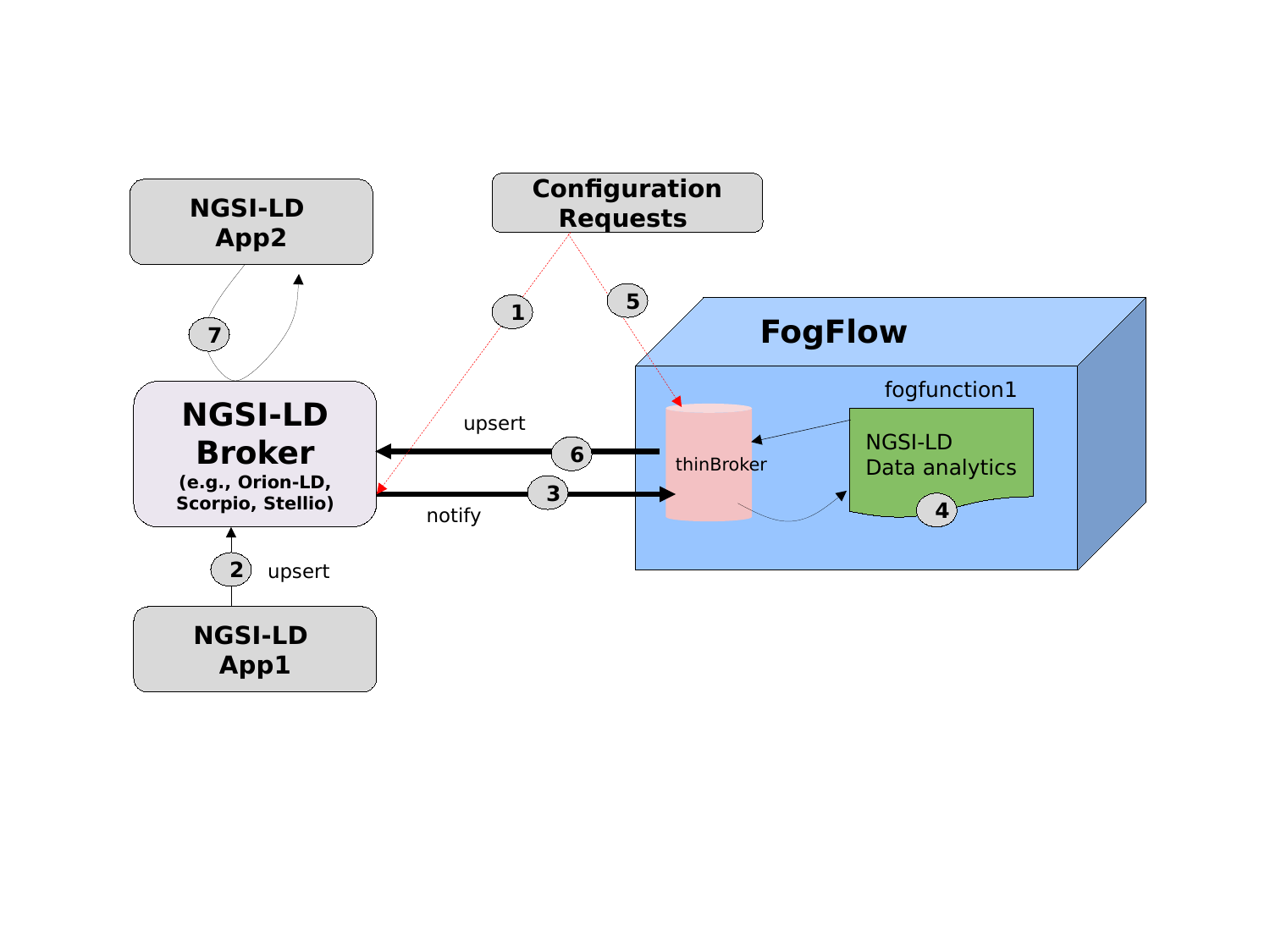

Configuration Requests
NGSI-LD
App2

5
1

FogFlow
7
fogfunction1

NGSI-LD Broker
(e.g., Orion-LD, Scorpio, Stellio)

upsert

NGSI-LD
Data analytics

6
thinBroker
3

4
notify
2
upsert
NGSI-LD
App1